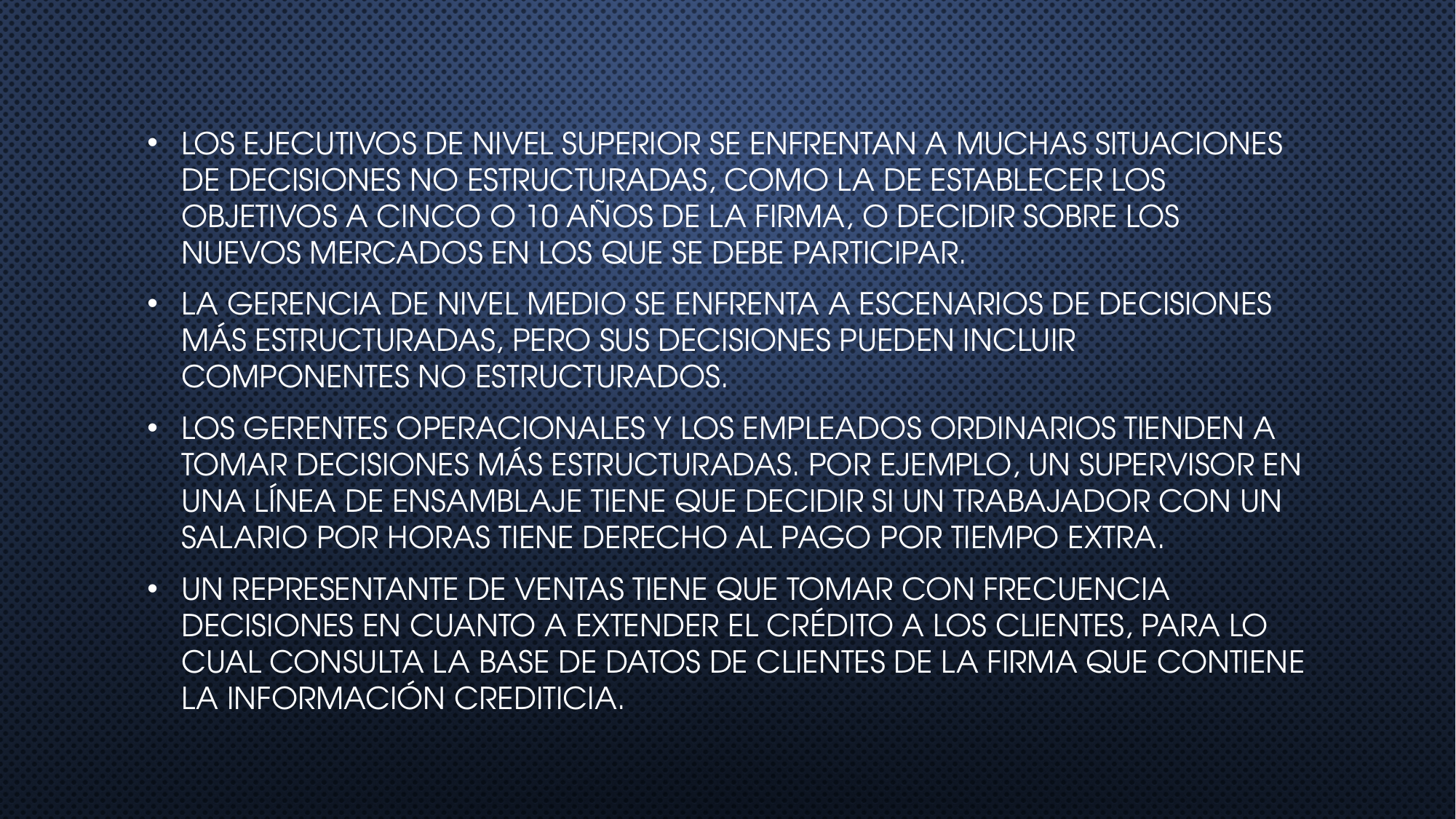

Los ejecutivos de nivel superior se enfrentan a muchas situaciones de decisiones no estructuradas, como la de establecer los objetivos a cinco o 10 años de la firma, o decidir sobre los nuevos mercados en los que se debe participar.
La gerencia de nivel medio se enfrenta a escenarios de decisiones más estructuradas, pero sus decisiones pueden incluir componentes no estructurados.
Los gerentes operacionales y los empleados ordinarios tienden a tomar decisiones más estructuradas. Por ejemplo, un supervisor en una línea de ensamblaje tiene que decidir si un trabajador con un salario por horas tiene derecho al pago por tiempo extra.
Un representante de ventas tiene que tomar con frecuencia decisiones en cuanto a extender el crédito a los clientes, para lo cual consulta la base de datos de clientes de la firma que contiene la información crediticia.